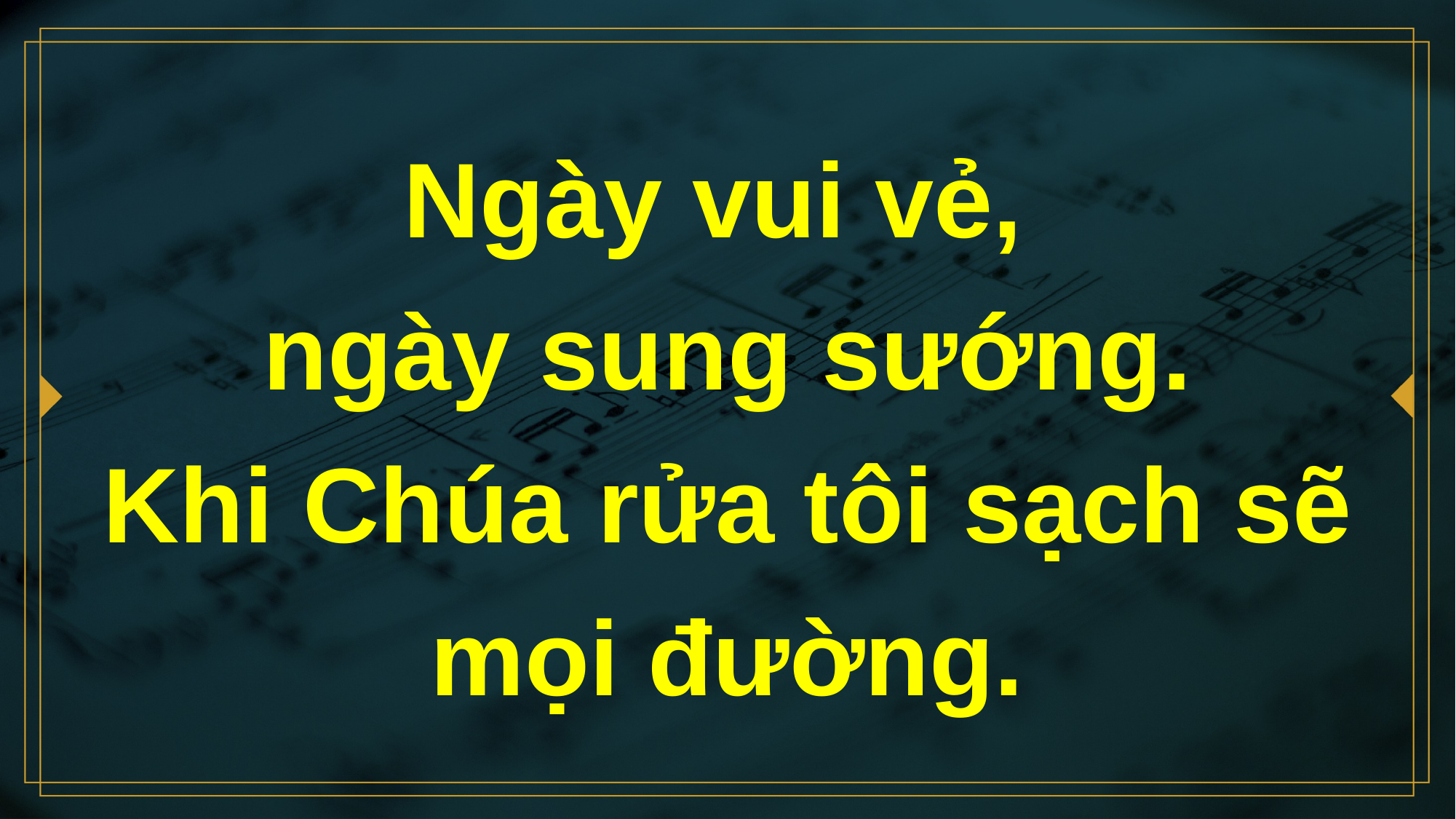

# Ngày vui vẻ, ngày sung sướng. Khi Chúa rửa tôi sạch sẽ mọi đường.